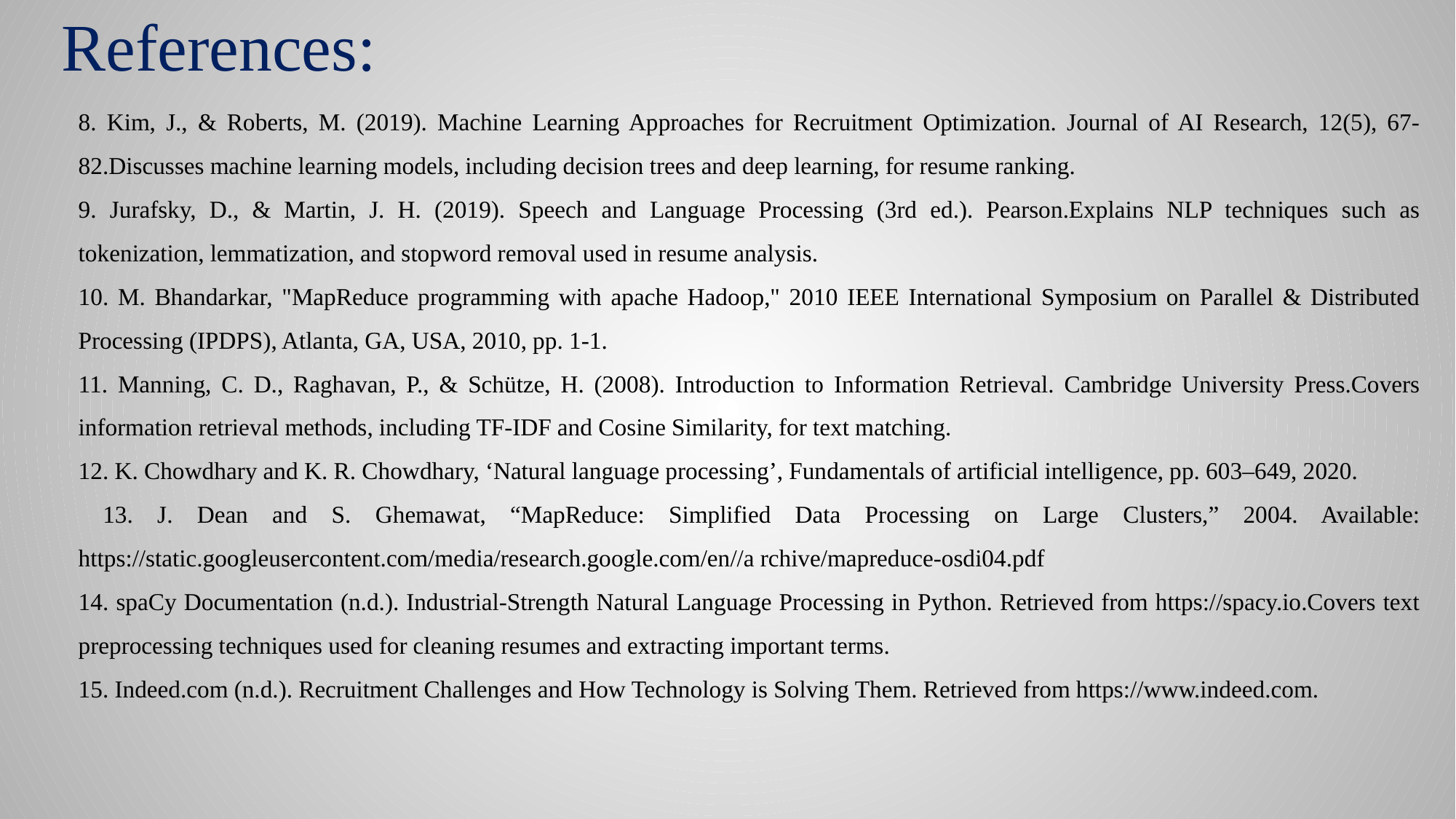

# References:
8. Kim, J., & Roberts, M. (2019). Machine Learning Approaches for Recruitment Optimization. Journal of AI Research, 12(5), 67-82.Discusses machine learning models, including decision trees and deep learning, for resume ranking.
9. Jurafsky, D., & Martin, J. H. (2019). Speech and Language Processing (3rd ed.). Pearson.Explains NLP techniques such as tokenization, lemmatization, and stopword removal used in resume analysis.
10. M. Bhandarkar, "MapReduce programming with apache Hadoop," 2010 IEEE International Symposium on Parallel & Distributed Processing (IPDPS), Atlanta, GA, USA, 2010, pp. 1-1.
11. Manning, C. D., Raghavan, P., & Schütze, H. (2008). Introduction to Information Retrieval. Cambridge University Press.Covers information retrieval methods, including TF-IDF and Cosine Similarity, for text matching.
12. K. Chowdhary and K. R. Chowdhary, ‘Natural language processing’, Fundamentals of artificial intelligence, pp. 603–649, 2020.
 13. J. Dean and S. Ghemawat, “MapReduce: Simplified Data Processing on Large Clusters,” 2004. Available: https://static.googleusercontent.com/media/research.google.com/en//a rchive/mapreduce-osdi04.pdf
14. spaCy Documentation (n.d.). Industrial-Strength Natural Language Processing in Python. Retrieved from https://spacy.io.Covers text preprocessing techniques used for cleaning resumes and extracting important terms.
15. Indeed.com (n.d.). Recruitment Challenges and How Technology is Solving Them. Retrieved from https://www.indeed.com.